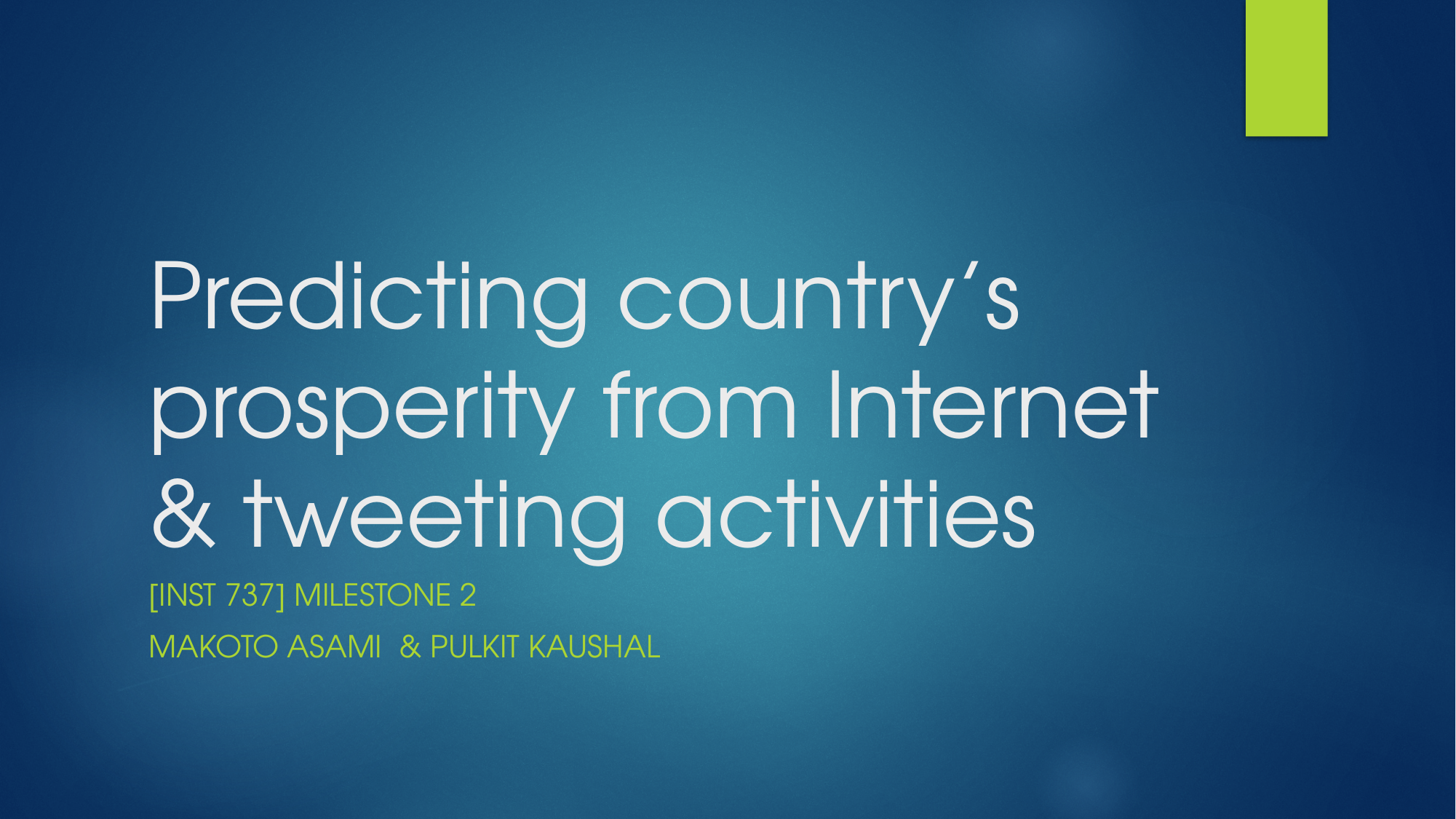

# Predicting country’s prosperity from Internet & tweeting activities
[INST 737] Milestone 2
Makoto Asami  & Pulkit kaushal